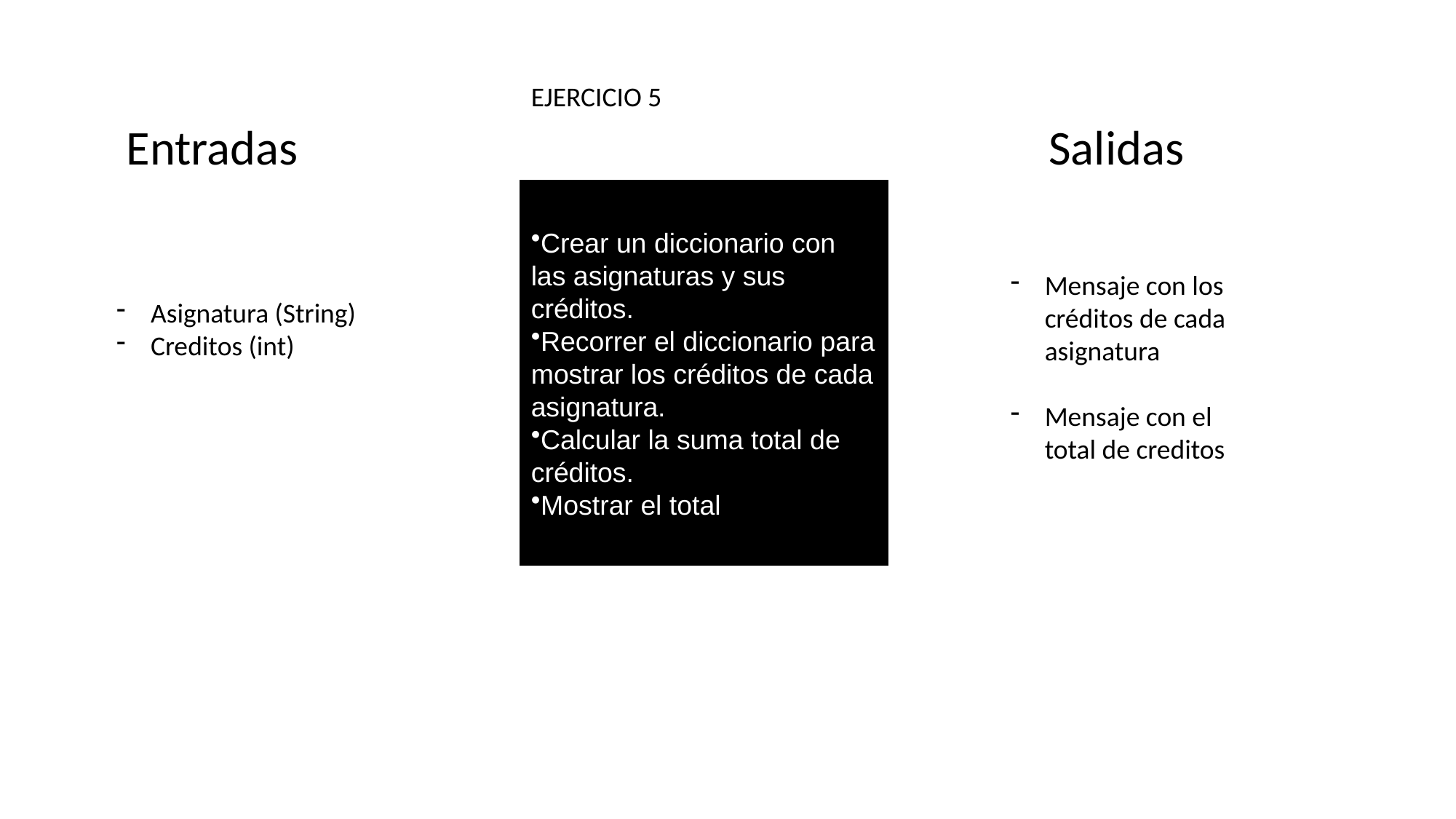

EJERCICIO 5
Salidas
Entradas

Crear un diccionario con las asignaturas y sus créditos.
Recorrer el diccionario para mostrar los créditos de cada asignatura.
Calcular la suma total de créditos.
Mostrar el total de créditos.

Mensaje con los créditos de cada asignatura

Mensaje con el total de creditos
Asignatura (String)
Creditos (int)